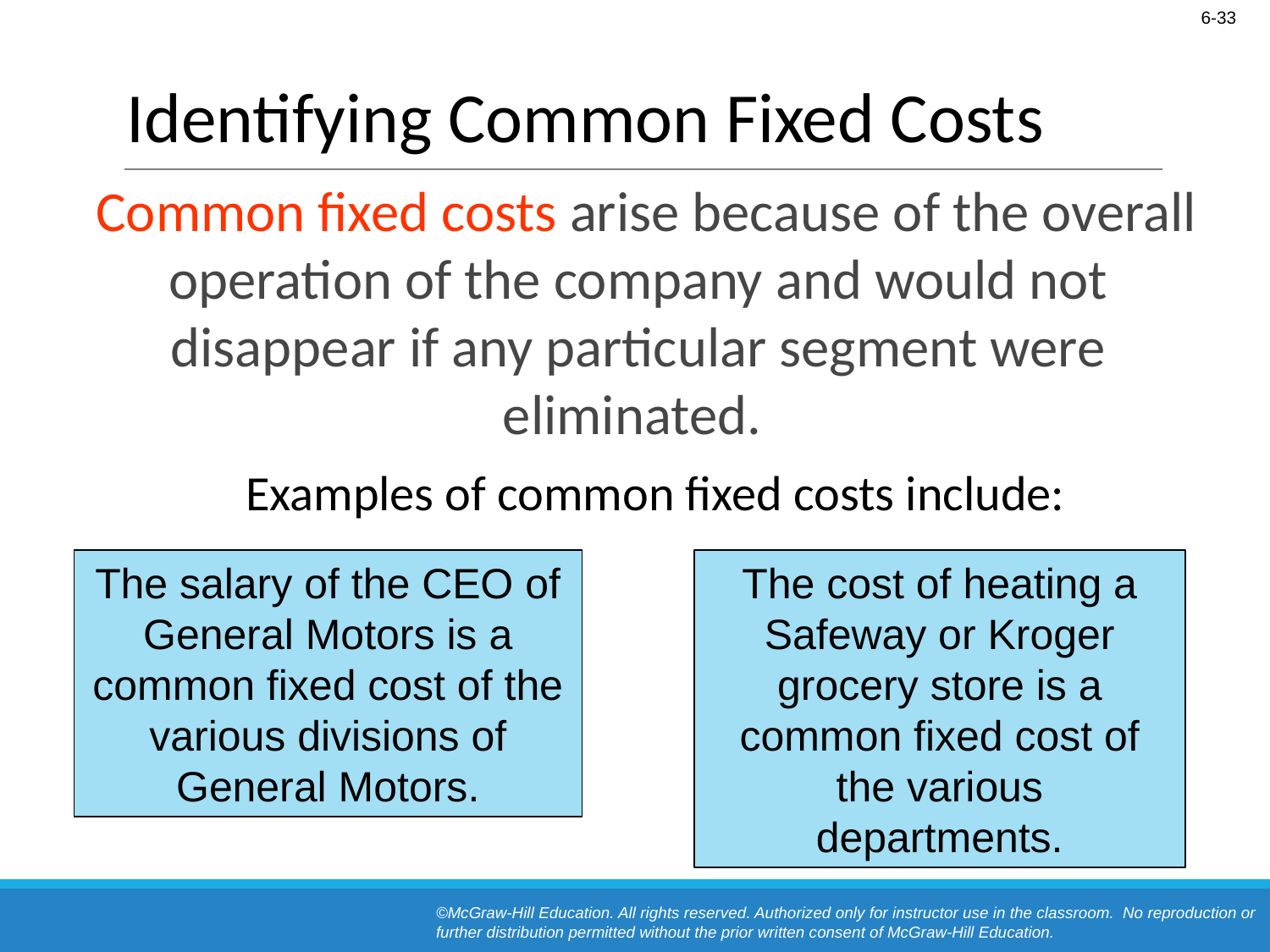

# Identifying Common Fixed Costs
     Common fixed costs arise because of the overall operation of the company and would not disappear if any particular segment were eliminated.
Examples of common fixed costs include:
The salary of the CEO of General Motors is a common fixed cost of the various divisions of General Motors.
The cost of heating a Safeway or Kroger grocery store is a common fixed cost of the various departments.